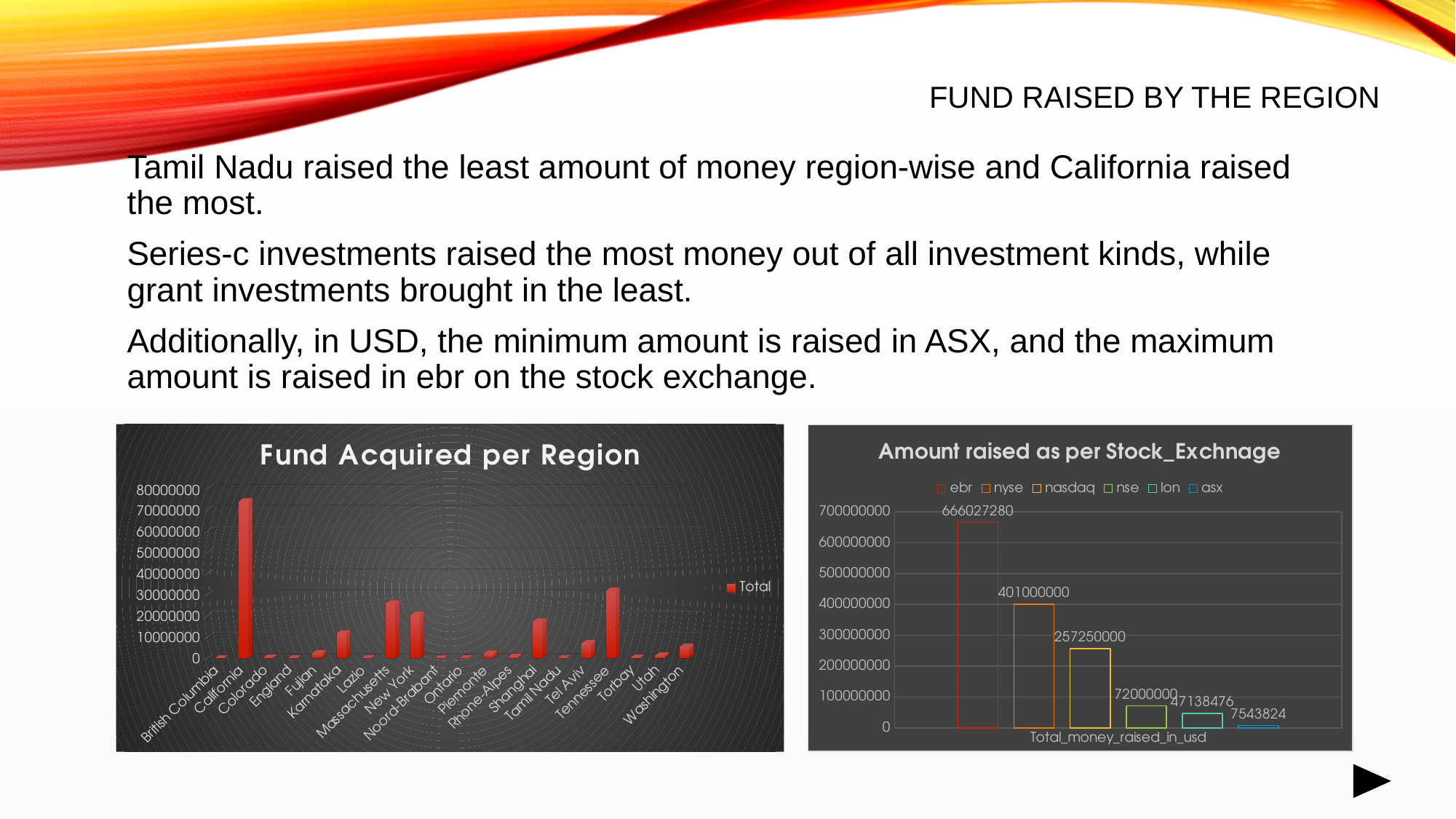

# FUND RAISED BY THE REGION
Tamil Nadu raised the least amount of money region-wise and California raised the most.
Series-c investments raised the most money out of all investment kinds, while grant investments brought in the least.
Additionally, in USD, the minimum amount is raised in ASX, and the maximum amount is raised in ebr on the stock exchange.

[unsupported chart]

### Chart: Amount raised as per Stock_Exchnage

| Category | ebr | nyse | nasdaq | nse | lon | asx |
|---|---|---|---|---|---|---|
| Total_money_raised_in_usd | 666027280.0 | 401000000.0 | 257250000.0 | 72000000.0 | 47138476.0 | 7543824.0 |